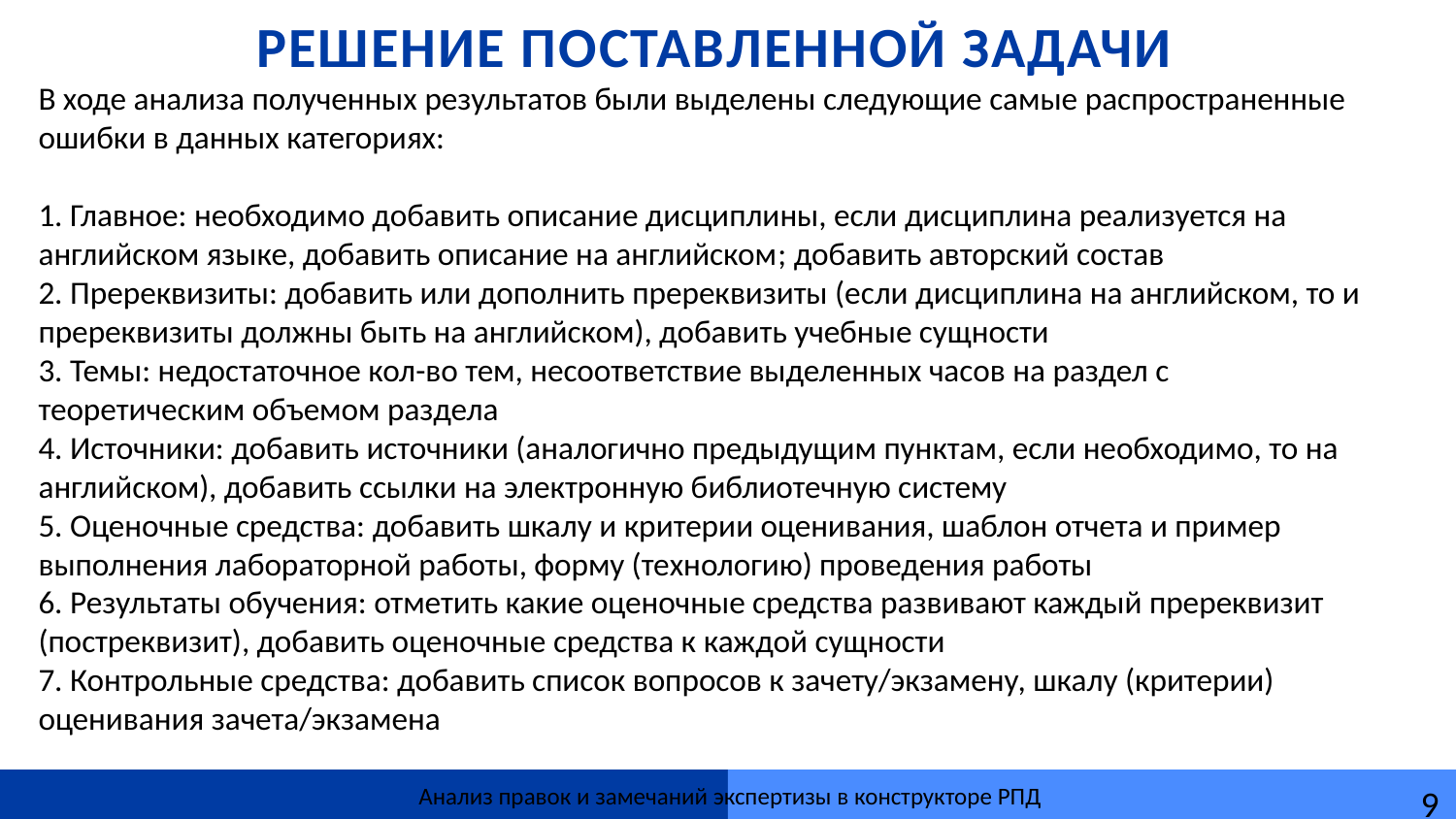

# РЕШЕНИЕ ПОСТАВЛЕННОЙ ЗАДАЧИ
В ходе анализа полученных результатов были выделены следующие самые распространенные ошибки в данных категориях:

1. Главное: необходимо добавить описание дисциплины, если дисциплина реализуется на английском языке, добавить описание на английском; добавить авторский состав
2. Пререквизиты: добавить или дополнить пререквизиты (если дисциплина на английском, то и пререквизиты должны быть на английском), добавить учебные сущности
3. Темы: недостаточное кол-во тем, несоответствие выделенных часов на раздел с теоретическим объемом раздела
4. Источники: добавить источники (аналогично предыдущим пунктам, если необходимо, то на английском), добавить ссылки на электронную библиотечную систему
5. Оценочные средства: добавить шкалу и критерии оценивания, шаблон отчета и пример выполнения лабораторной работы, форму (технологию) проведения работы
6. Результаты обучения: отметить какие оценочные средства развивают каждый пререквизит (постреквизит), добавить оценочные средства к каждой сущности
7. Контрольные средства: добавить список вопросов к зачету/экзамену, шкалу (критерии) оценивания зачета/экзамена
Анализ правок и замечаний экспертизы в конструкторе РПД
9